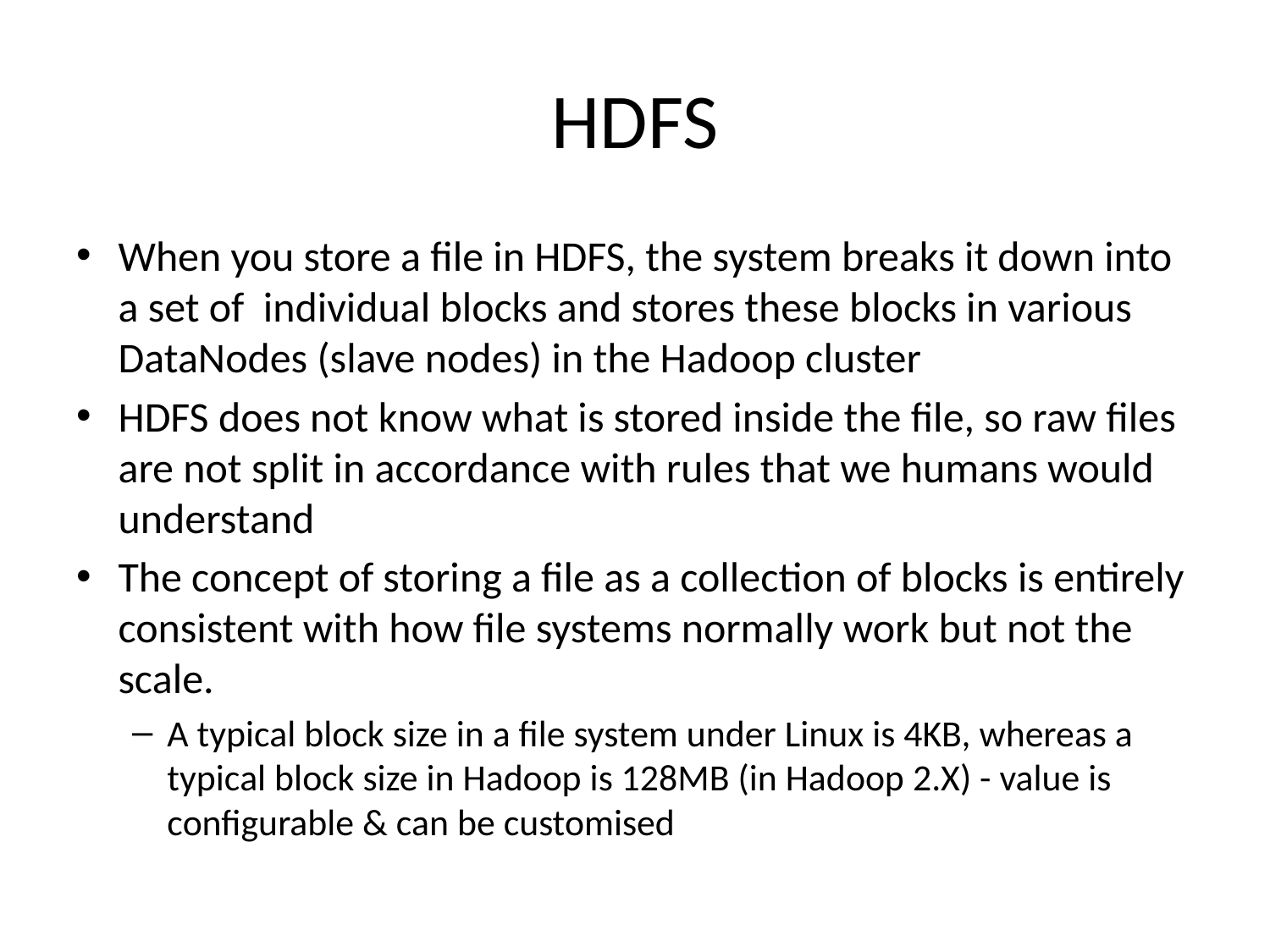

# HDFS
When you store a file in HDFS, the system breaks it down into a set of  individual blocks and stores these blocks in various DataNodes (slave nodes) in the Hadoop cluster
HDFS does not know what is stored inside the file, so raw files are not split in accordance with rules that we humans would understand
The concept of storing a file as a collection of blocks is entirely consistent with how file systems normally work but not the scale.
A typical block size in a file system under Linux is 4KB, whereas a typical block size in Hadoop is 128MB (in Hadoop 2.X) - value is configurable & can be customised